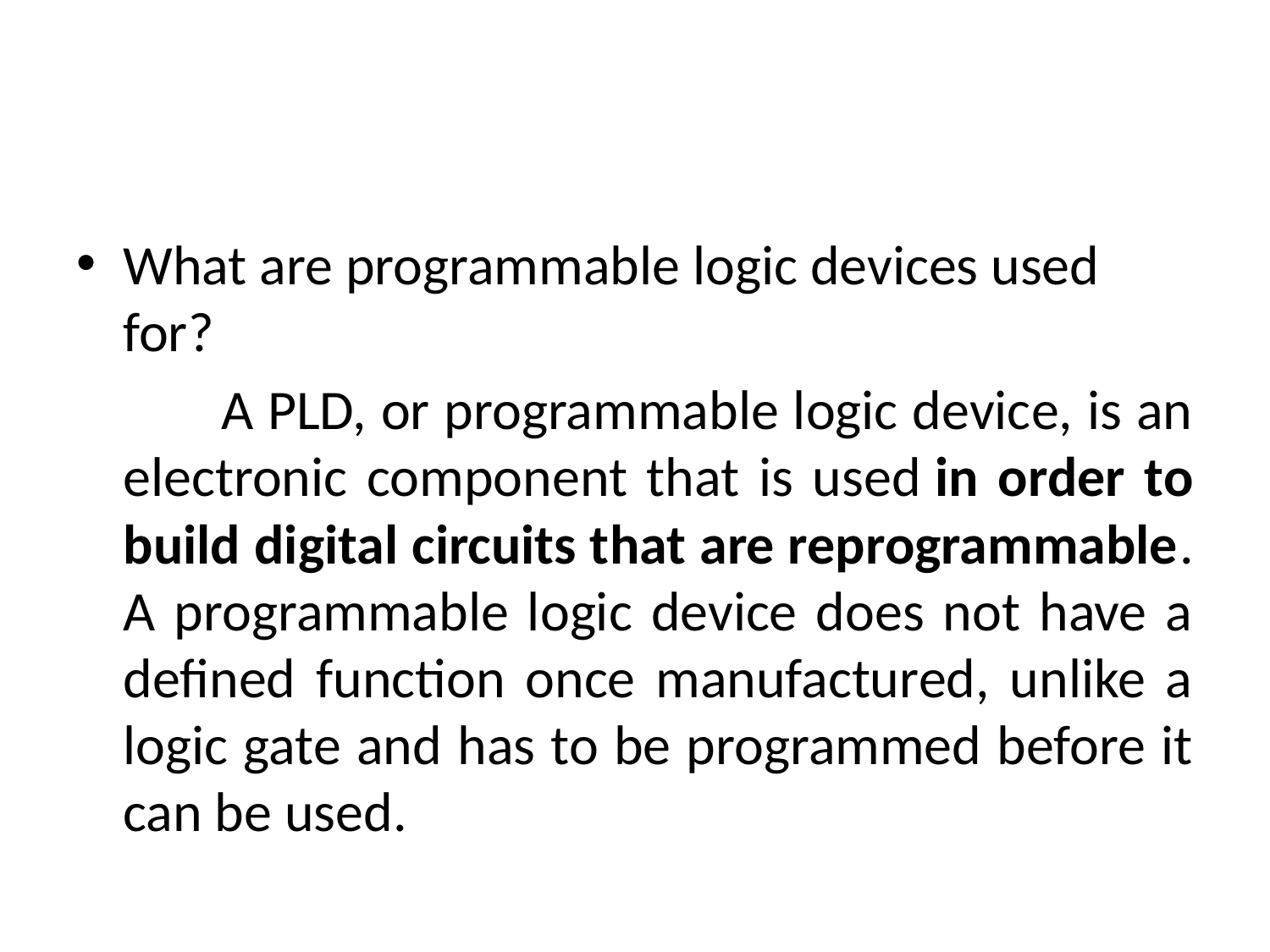

What are programmable logic devices used for?
          A PLD, or programmable logic device, is an electronic component that is used in order to build digital circuits that are reprogrammable. A programmable logic device does not have a defined function once manufactured, unlike a logic gate and has to be programmed before it can be used.